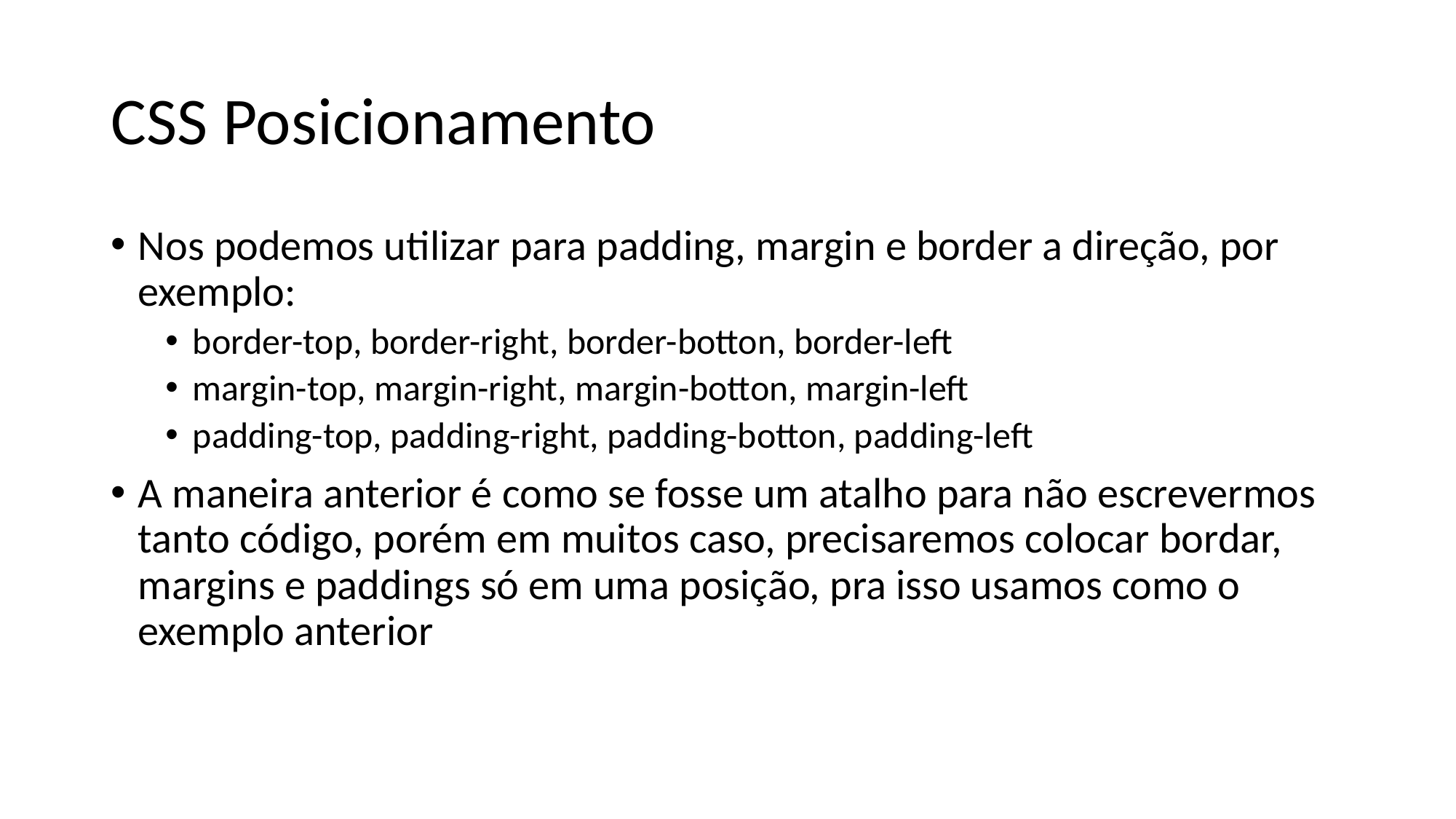

# CSS Posicionamento
Nos podemos utilizar para padding, margin e border a direção, por exemplo:
border-top, border-right, border-botton, border-left
margin-top, margin-right, margin-botton, margin-left
padding-top, padding-right, padding-botton, padding-left
A maneira anterior é como se fosse um atalho para não escrevermos tanto código, porém em muitos caso, precisaremos colocar bordar, margins e paddings só em uma posição, pra isso usamos como o exemplo anterior